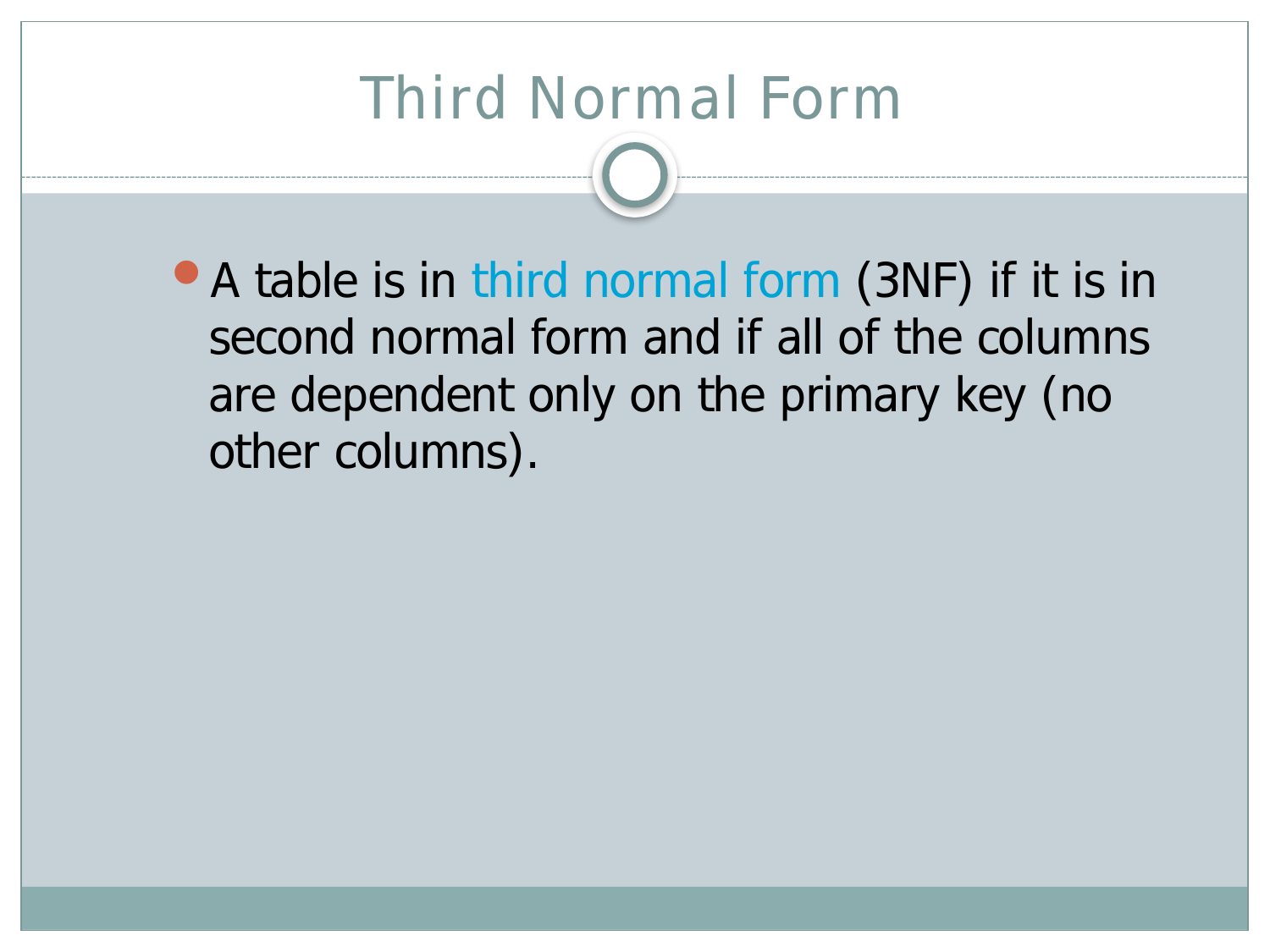

# Third Normal Form
A table is in third normal form (3NF) if it is in second normal form and if all of the columns are dependent only on the primary key (no other columns).